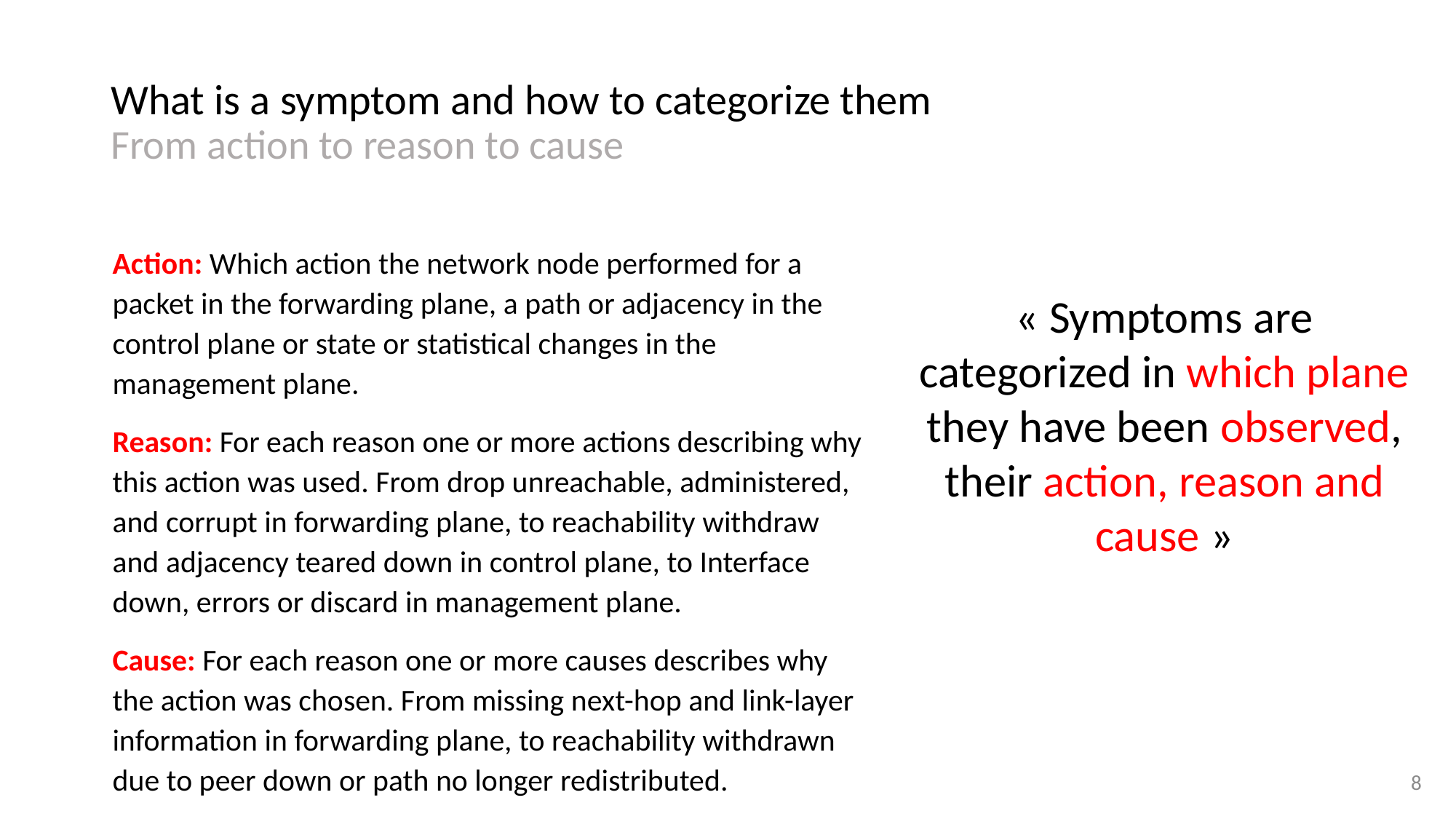

# What is a symptom and how to categorize them From action to reason to cause
Action: Which action the network node performed for a packet in the forwarding plane, a path or adjacency in the control plane or state or statistical changes in the management plane.
Reason: For each reason one or more actions describing why this action was used. From drop unreachable, administered, and corrupt in forwarding plane, to reachability withdraw and adjacency teared down in control plane, to Interface down, errors or discard in management plane.
Cause: For each reason one or more causes describes why the action was chosen. From missing next-hop and link-layer information in forwarding plane, to reachability withdrawn due to peer down or path no longer redistributed.
« Symptoms are categorized in which plane they have been observed, their action, reason and cause »
8